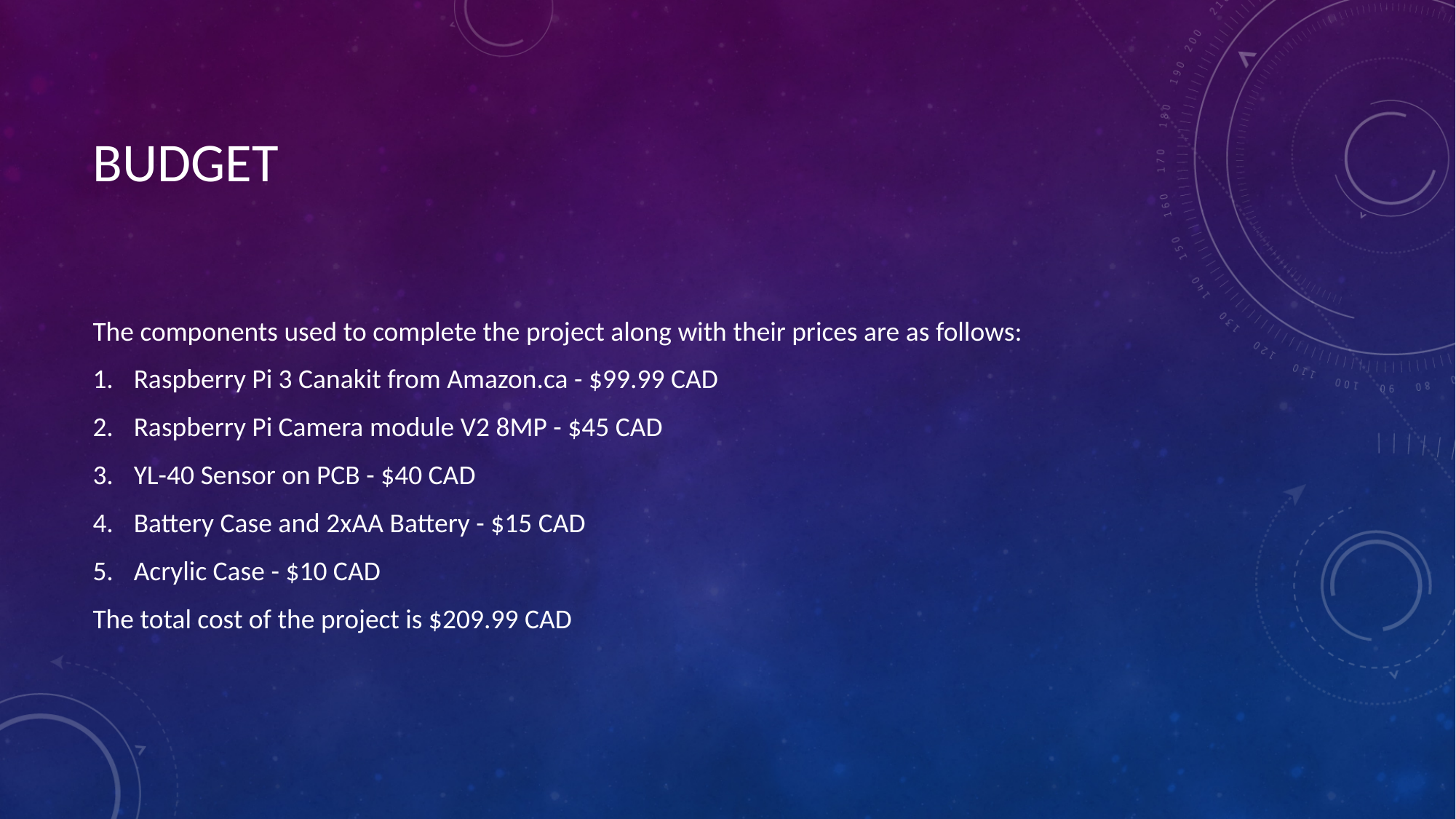

# Budget
The components used to complete the project along with their prices are as follows:
Raspberry Pi 3 Canakit from Amazon.ca - $99.99 CAD
Raspberry Pi Camera module V2 8MP - $45 CAD
YL-40 Sensor on PCB - $40 CAD
Battery Case and 2xAA Battery - $15 CAD
Acrylic Case - $10 CAD
The total cost of the project is $209.99 CAD